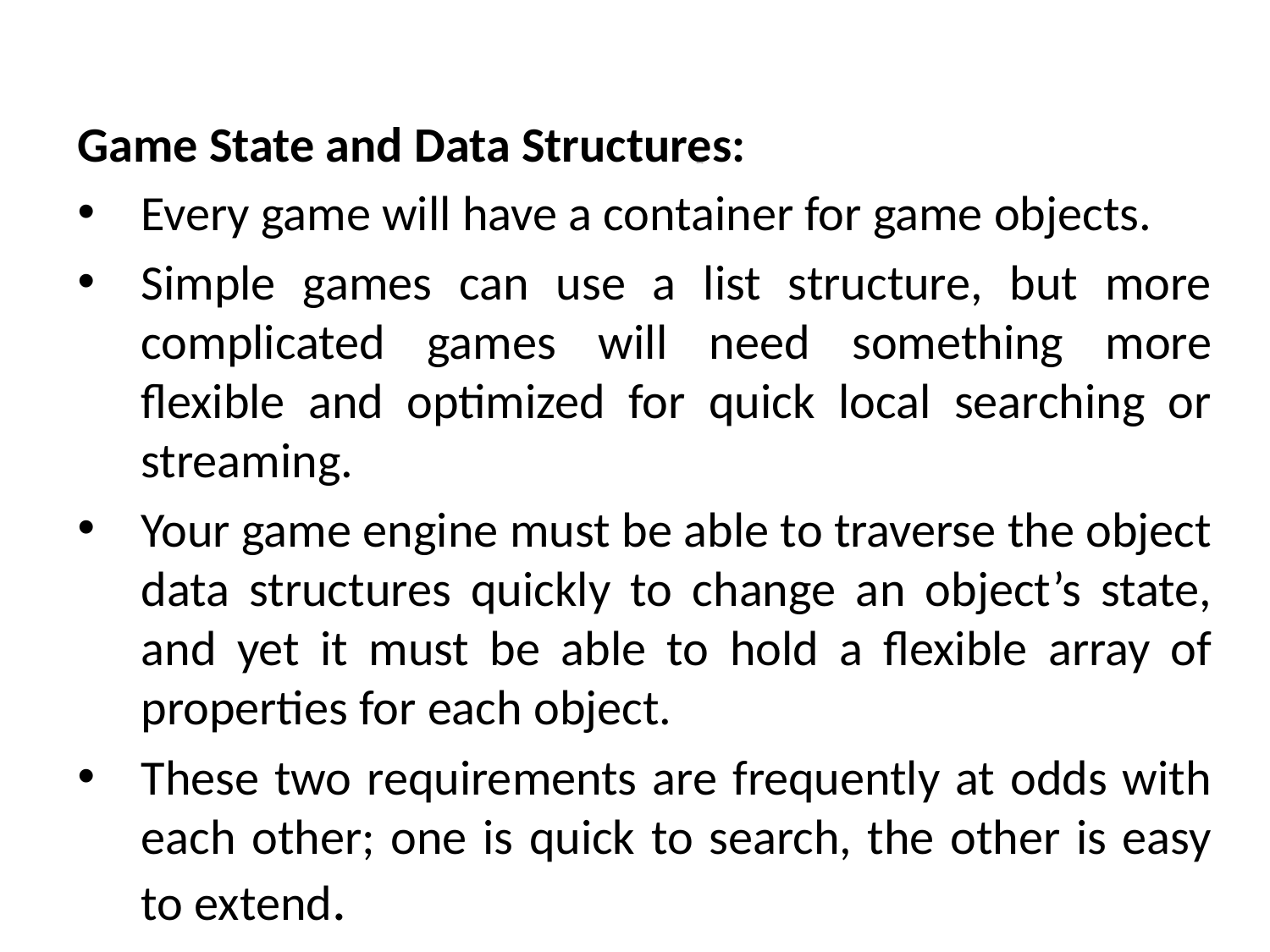

Game State and Data Structures:
Every game will have a container for game objects.
Simple games can use a list structure, but more complicated games will need something more flexible and optimized for quick local searching or streaming.
Your game engine must be able to traverse the object data structures quickly to change an object’s state, and yet it must be able to hold a flexible array of properties for each object.
These two requirements are frequently at odds with each other; one is quick to search, the other is easy to extend.
# Game Logic